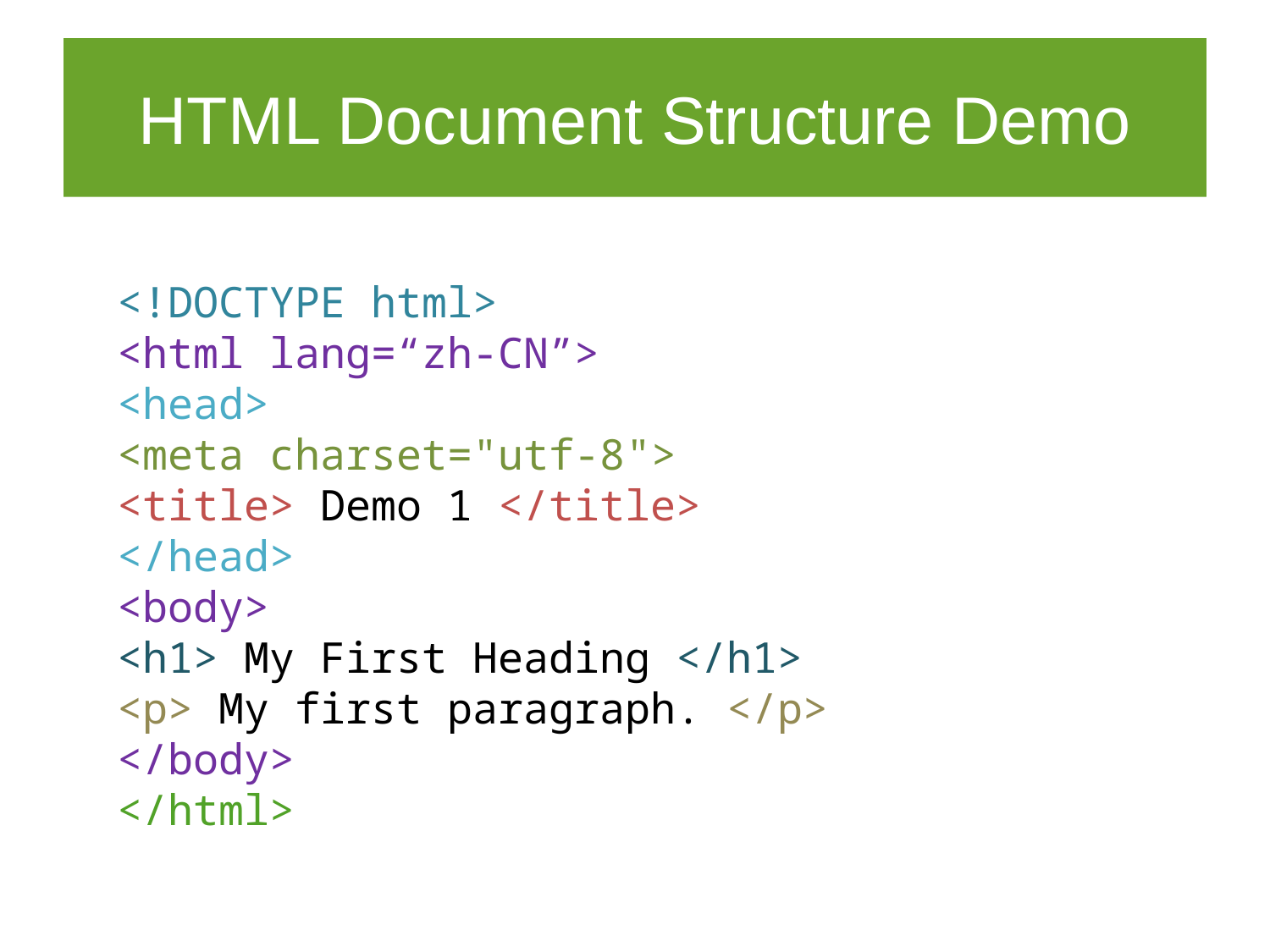

# HTML Document Structure Demo
<!DOCTYPE html>
<html lang=“zh-CN”>
<head>
<meta charset="utf-8">
<title> Demo 1 </title>
</head>
<body>
<h1> My First Heading </h1>
<p> My first paragraph. </p>
</body>
</html>